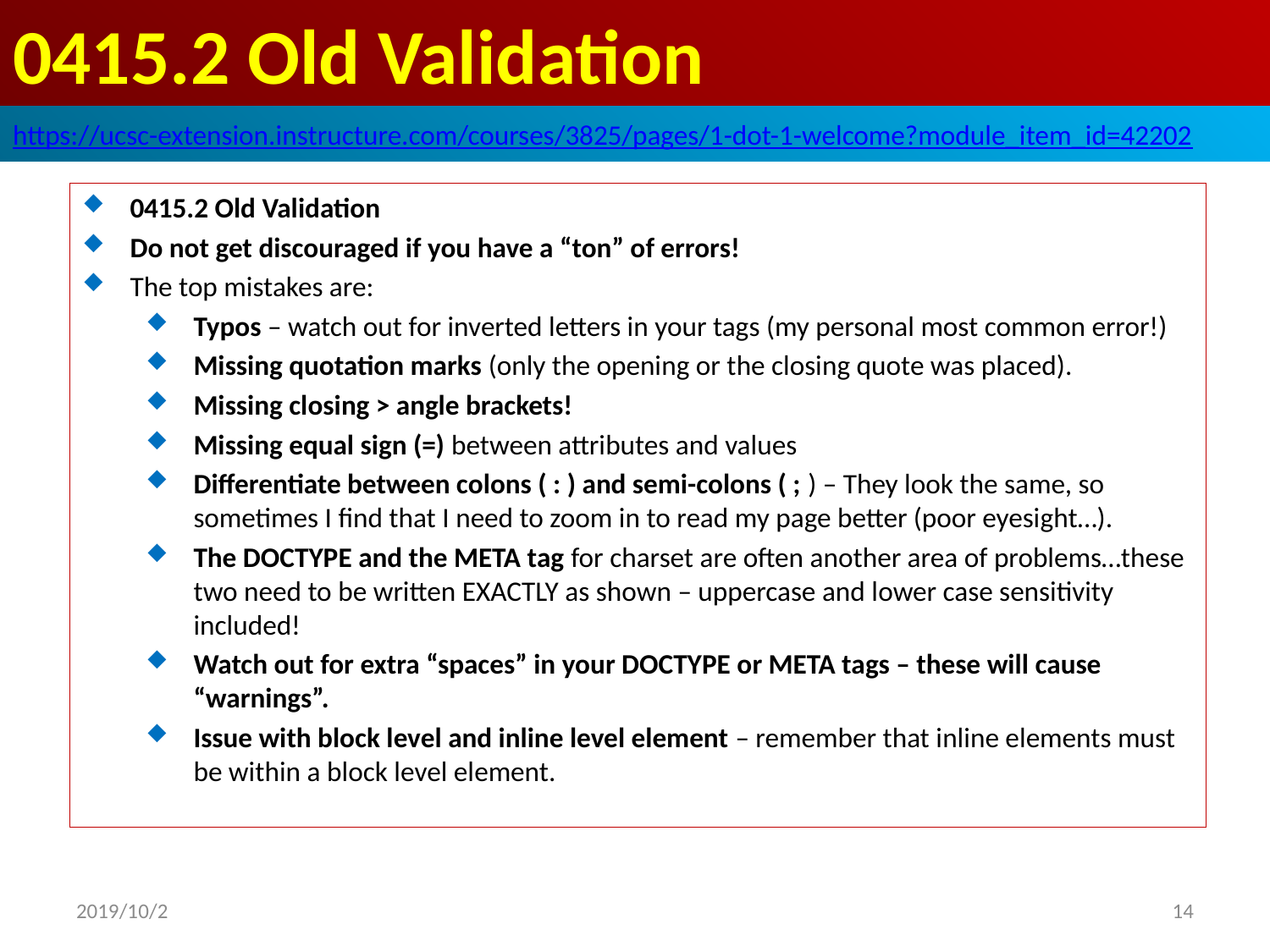

# 0415.2 Old Validation
https://ucsc-extension.instructure.com/courses/3825/pages/1-dot-1-welcome?module_item_id=42202
0415.2 Old Validation
Do not get discouraged if you have a “ton” of errors!
The top mistakes are:
Typos – watch out for inverted letters in your tags (my personal most common error!)
Missing quotation marks (only the opening or the closing quote was placed).
Missing closing > angle brackets!
Missing equal sign (=) between attributes and values
Differentiate between colons ( : ) and semi-colons ( ; ) – They look the same, so sometimes I find that I need to zoom in to read my page better (poor eyesight…).
The DOCTYPE and the META tag for charset are often another area of problems…these two need to be written EXACTLY as shown – uppercase and lower case sensitivity included!
Watch out for extra “spaces” in your DOCTYPE or META tags – these will cause “warnings”.
Issue with block level and inline level element – remember that inline elements must be within a block level element.
2019/10/2
14